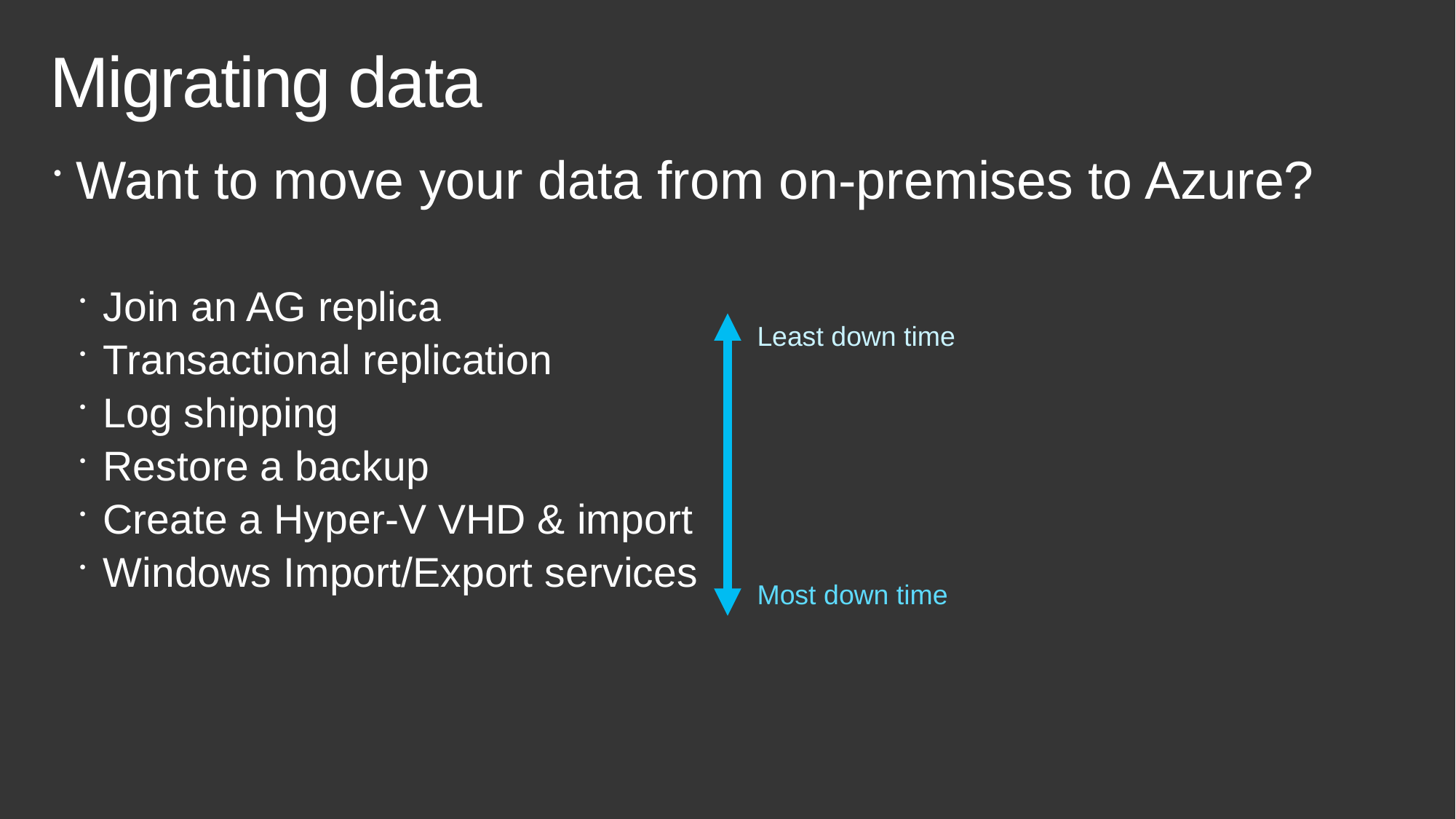

# Migrating data
Want to move your data from on-premises to Azure?

Join an AG replica
Transactional replication
Log shipping
Restore a backup
Create a Hyper-V VHD & import
Windows Import/Export services
Least down time
Most down time